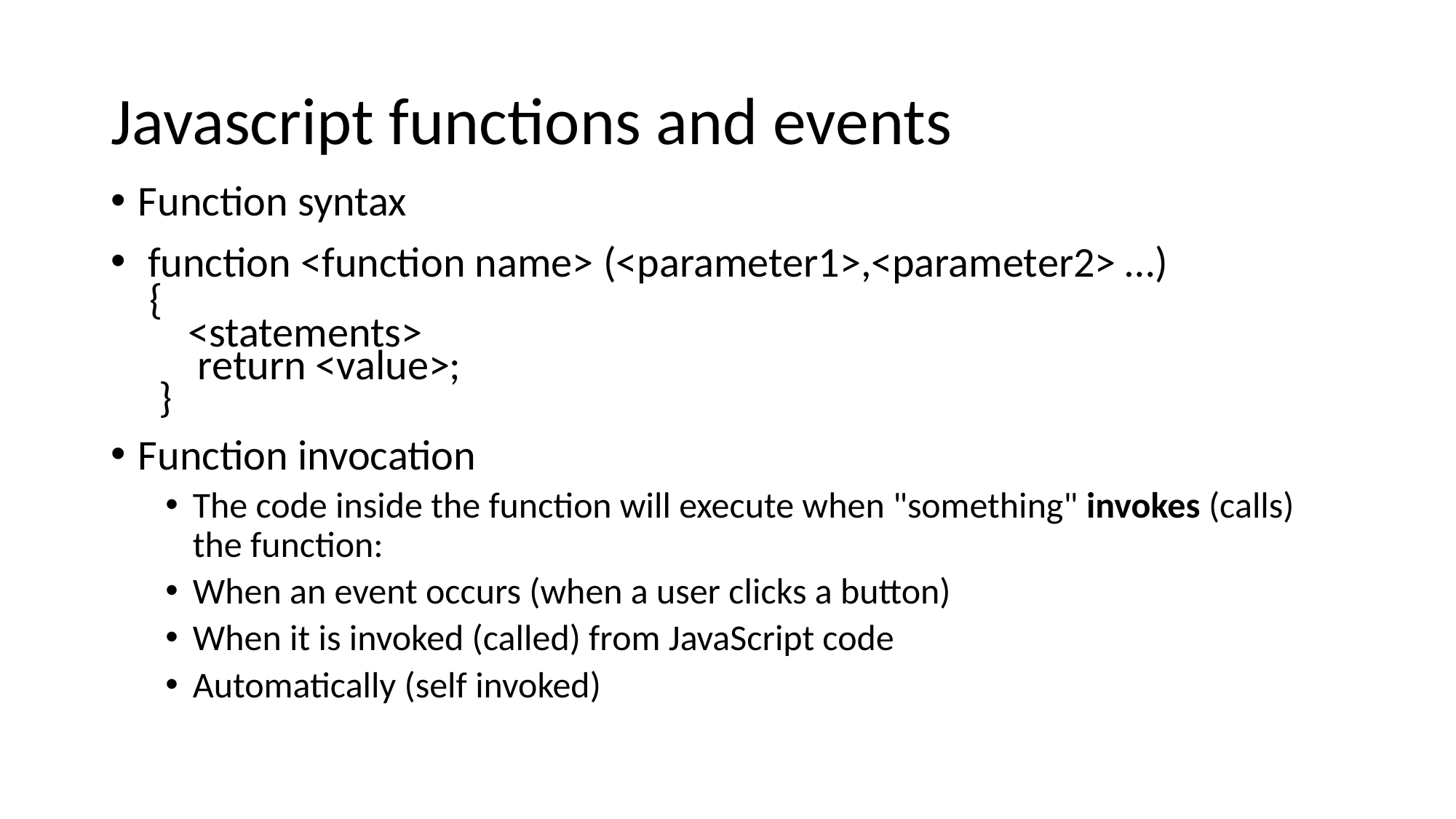

# Javascript functions and events
Function syntax
 function <function name> (<parameter1>,<parameter2> …)
    {
        <statements>
         return <value>;
     }
Function invocation
The code inside the function will execute when "something" invokes (calls) the function:
When an event occurs (when a user clicks a button)
When it is invoked (called) from JavaScript code
Automatically (self invoked)